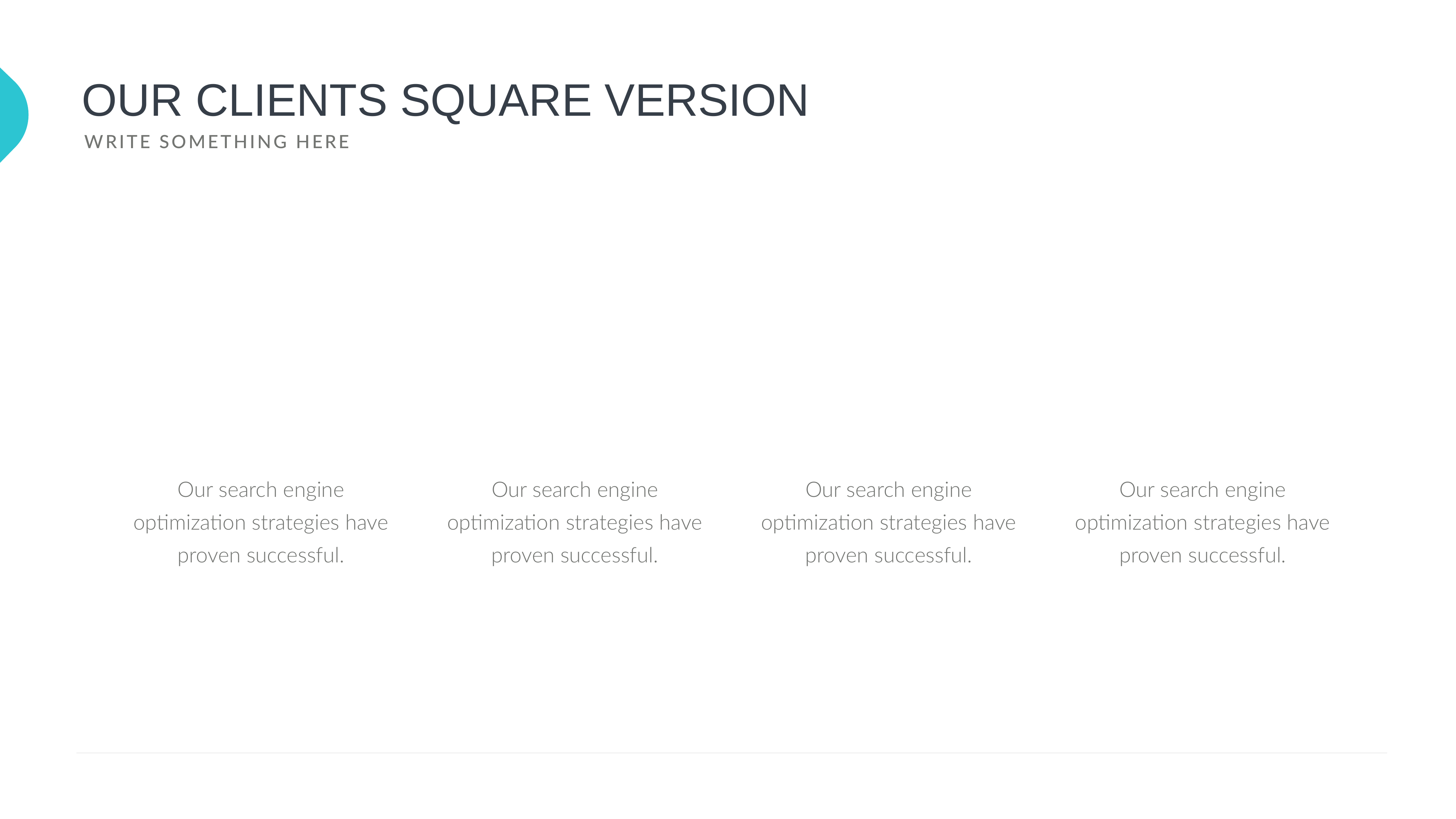

OUR CLIENTS SQUARE VERSION
WRITE SOMETHING HERE

Our search engine optimization strategies have proven successful.
Our search engine optimization strategies have proven successful.
Our search engine optimization strategies have proven successful.
Our search engine optimization strategies have proven successful.